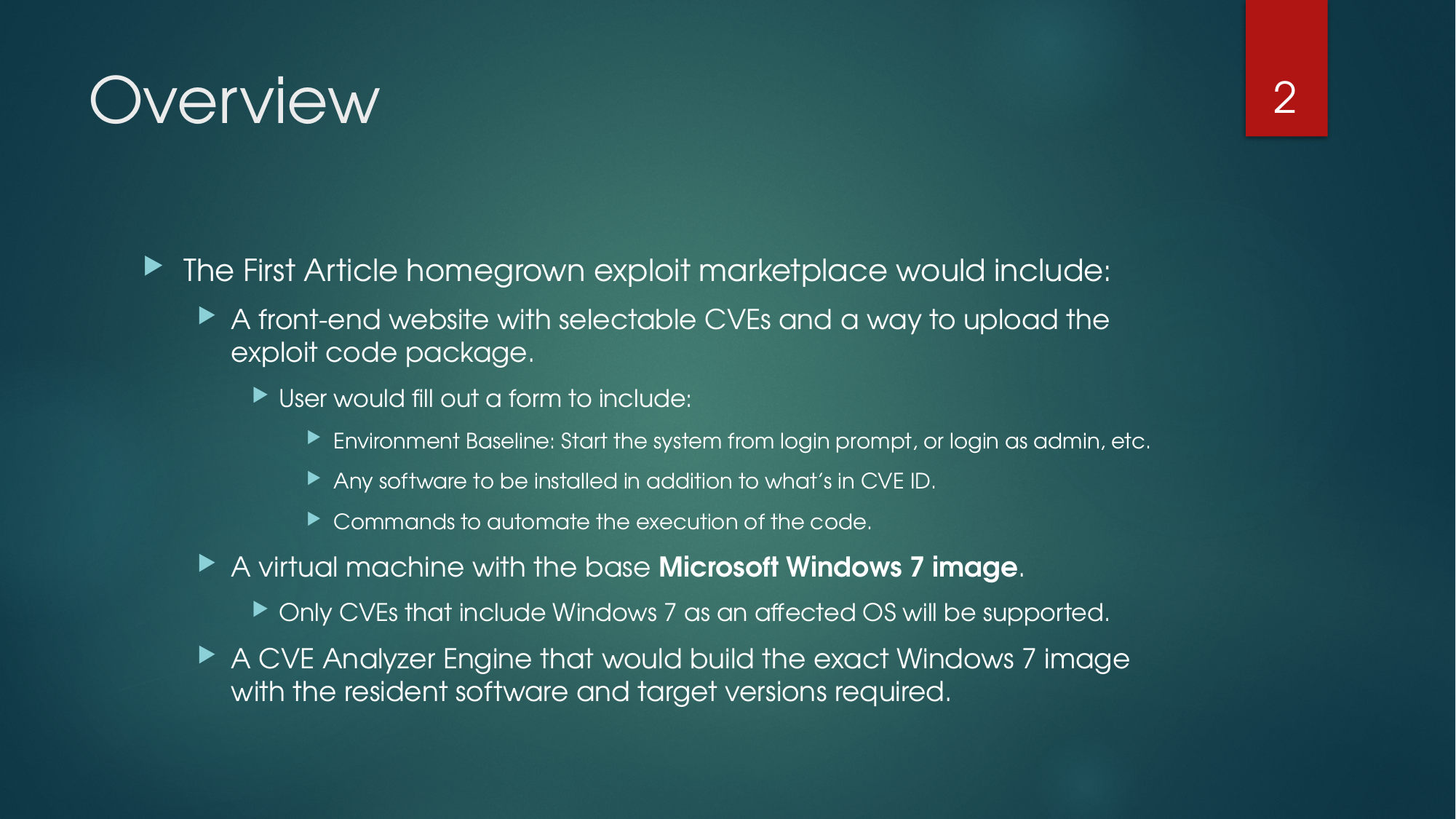

2
# Overview
The First Article homegrown exploit marketplace would include:
A front-end website with selectable CVEs and a way to upload the exploit code package.
User would fill out a form to include:
Environment Baseline: Start the system from login prompt, or login as admin, etc.
Any software to be installed in addition to what’s in CVE ID.
Commands to automate the execution of the code.
A virtual machine with the base Microsoft Windows 7 image.
Only CVEs that include Windows 7 as an affected OS will be supported.
A CVE Analyzer Engine that would build the exact Windows 7 image with the resident software and target versions required.